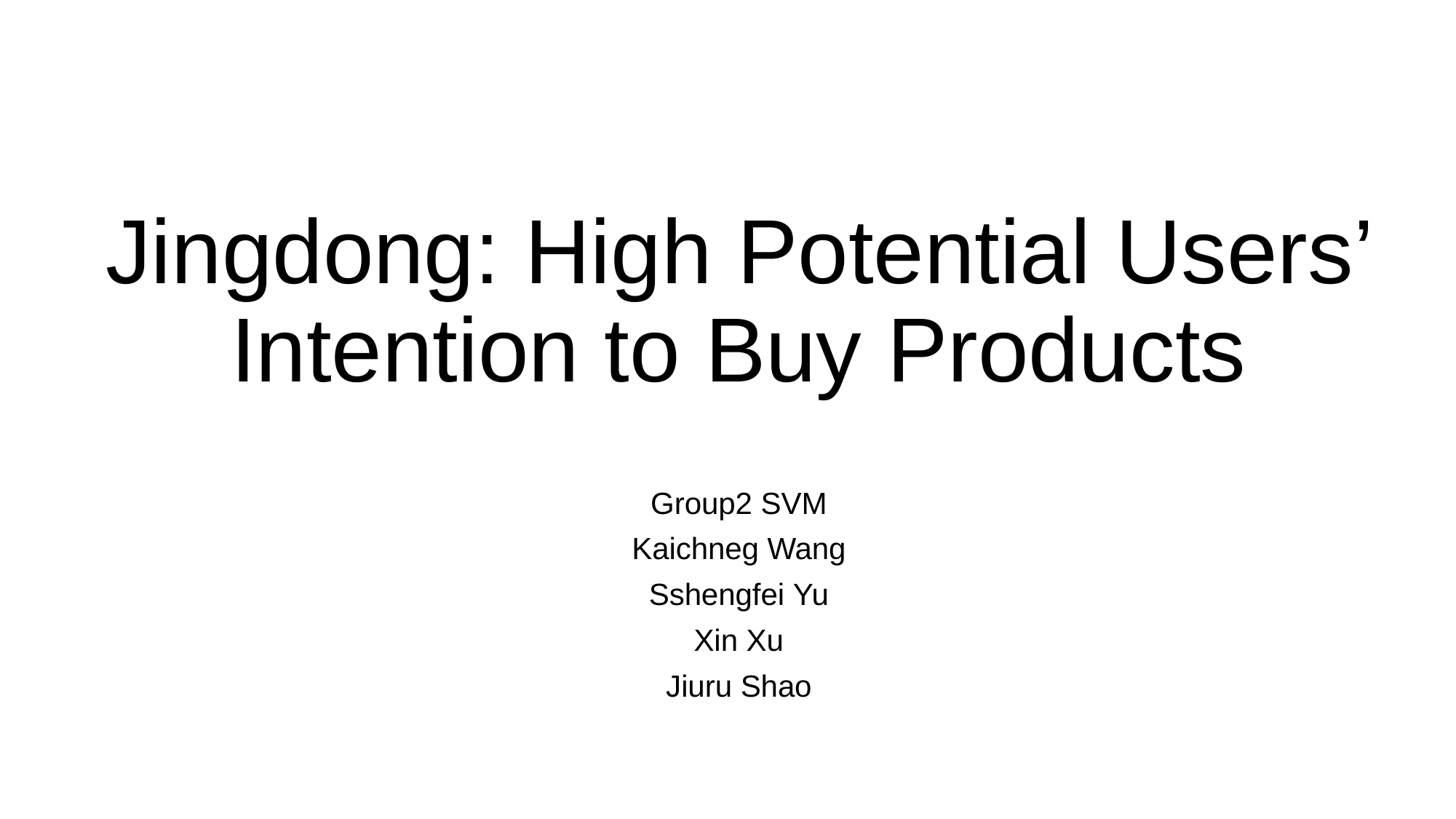

# Jingdong: High Potential Users’ Intention to Buy Products
Group2 SVM
Kaichneg Wang
Sshengfei Yu
Xin Xu
Jiuru Shao